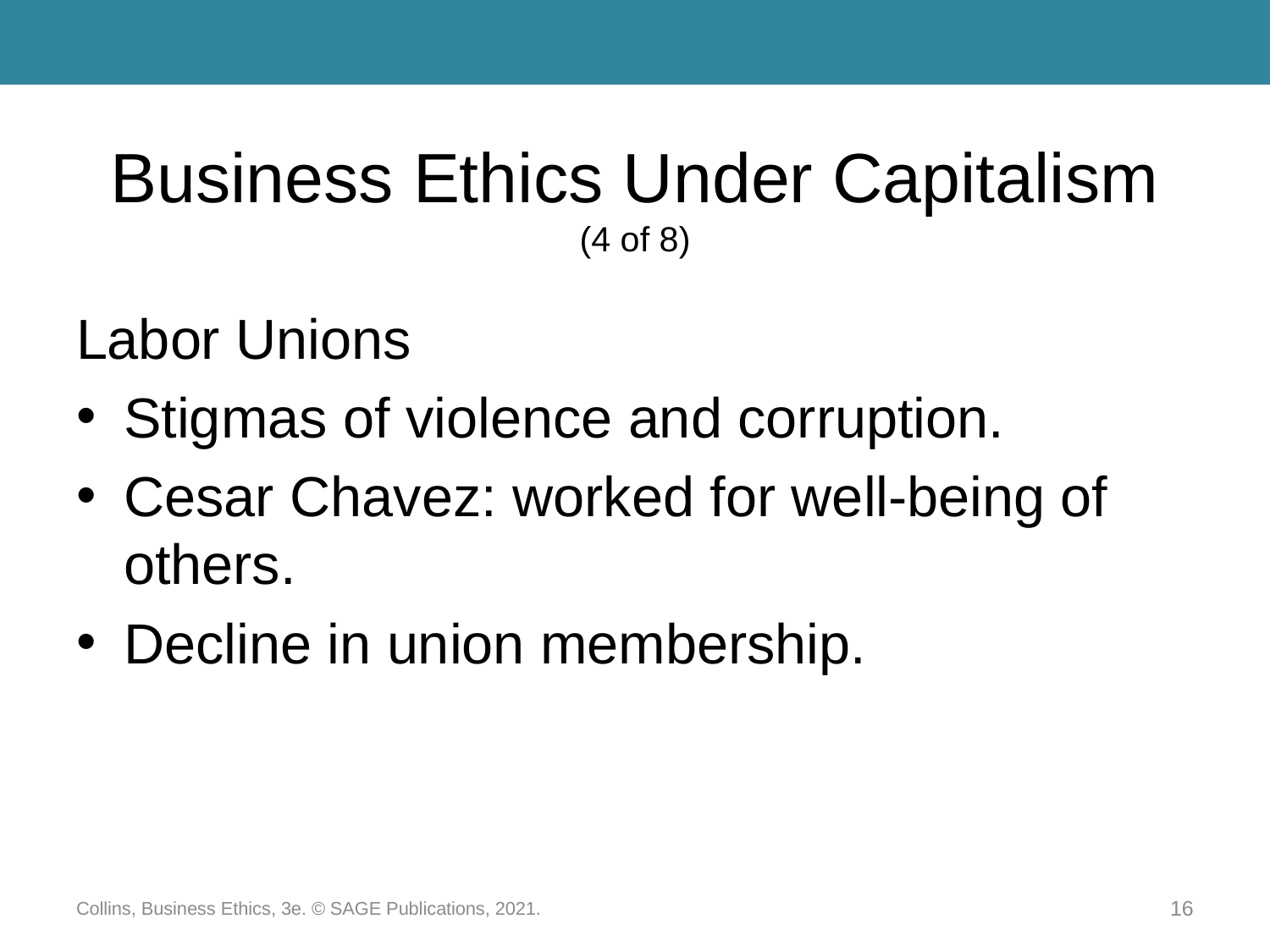

# Business Ethics Under Capitalism (4 of 8)
Labor Unions
Stigmas of violence and corruption.
Cesar Chavez: worked for well-being of others.
Decline in union membership.

Collins, Business Ethics, 3e. © SAGE Publications, 2021.
16